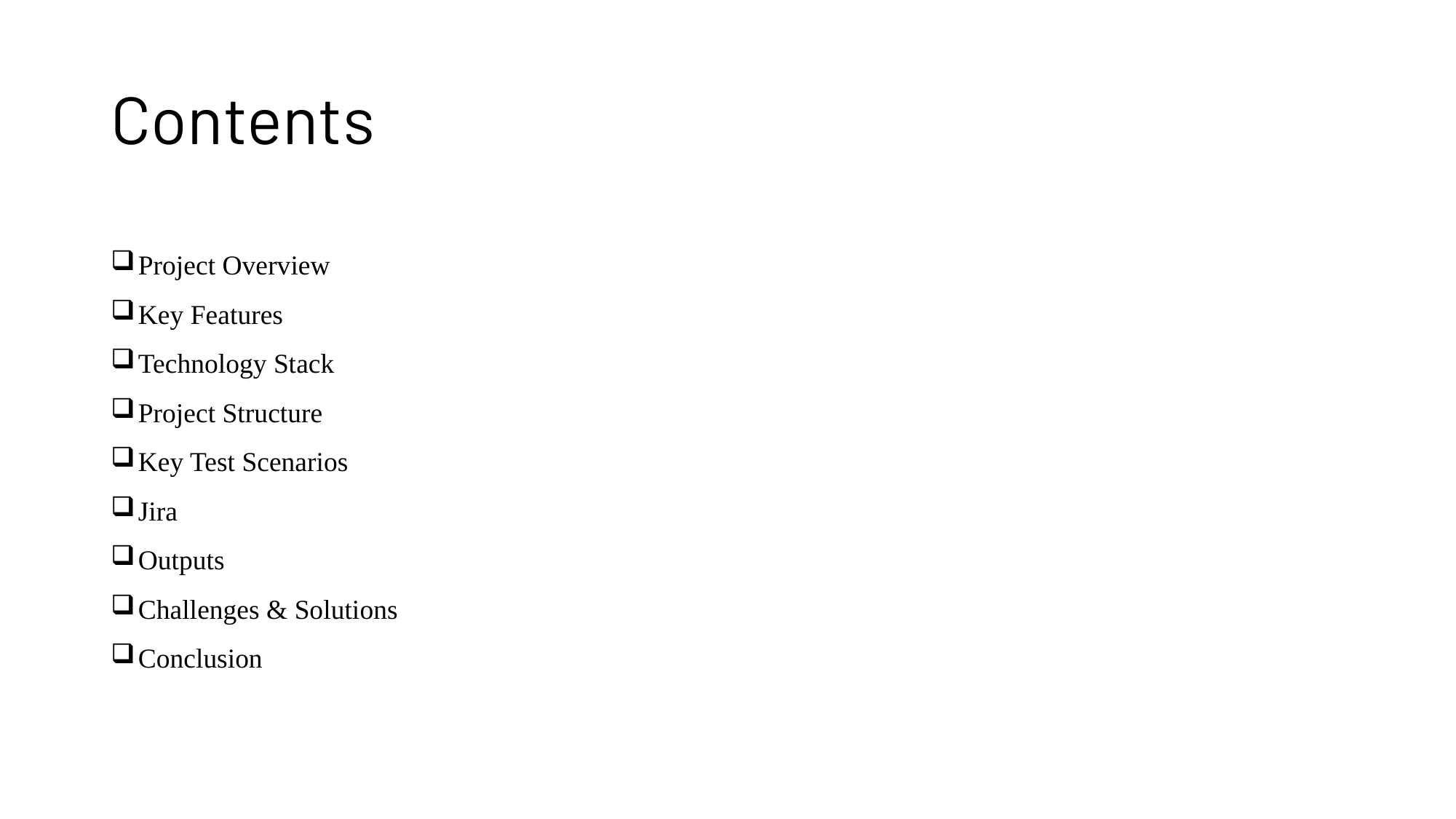

# Contents
Project Overview
Key Features
Technology Stack
Project Structure
Key Test Scenarios
Jira
Outputs
Challenges & Solutions
Conclusion